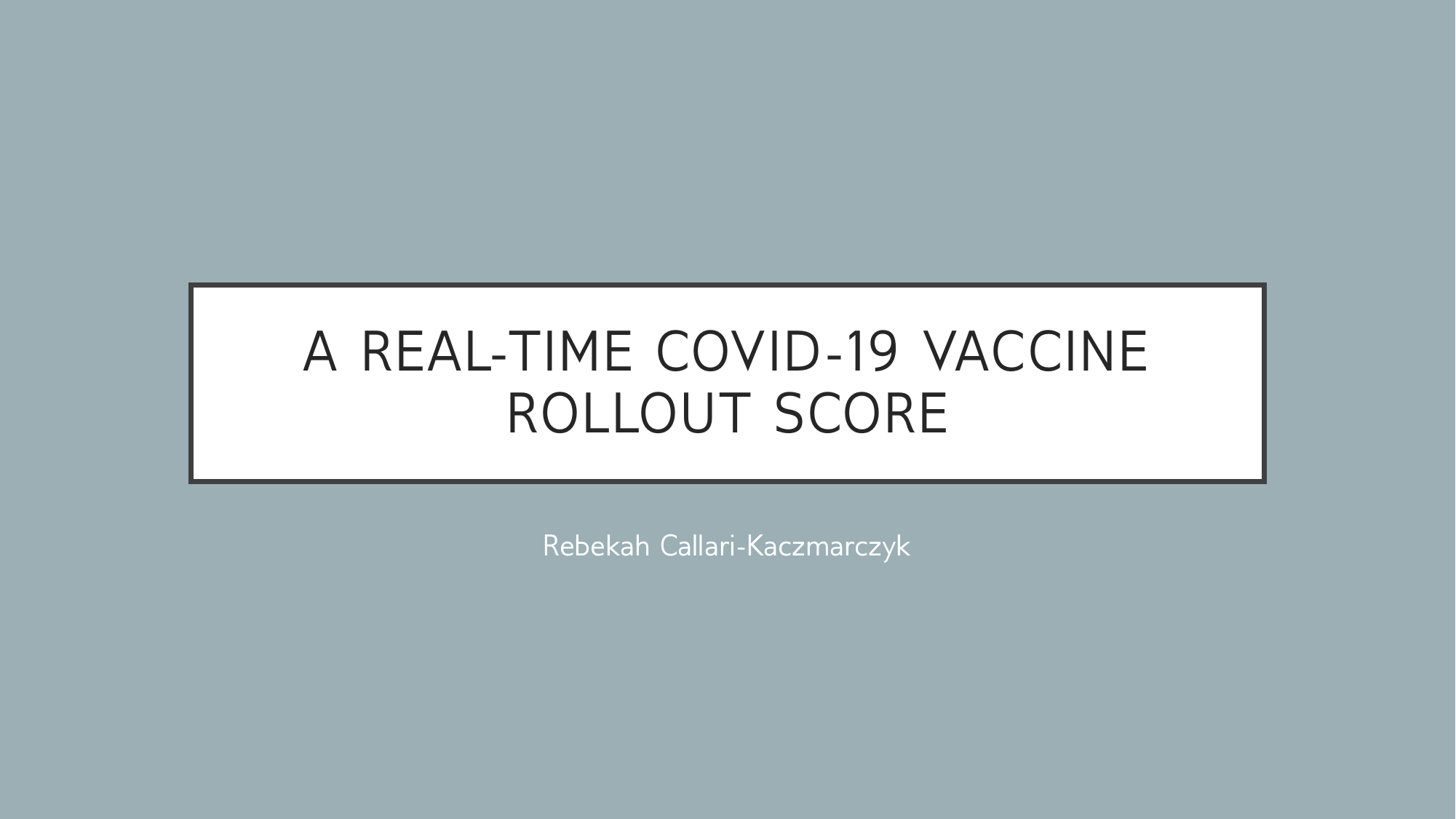

# A Real-Time COVID-19 Vaccine Rollout Score
Rebekah Callari-Kaczmarczyk